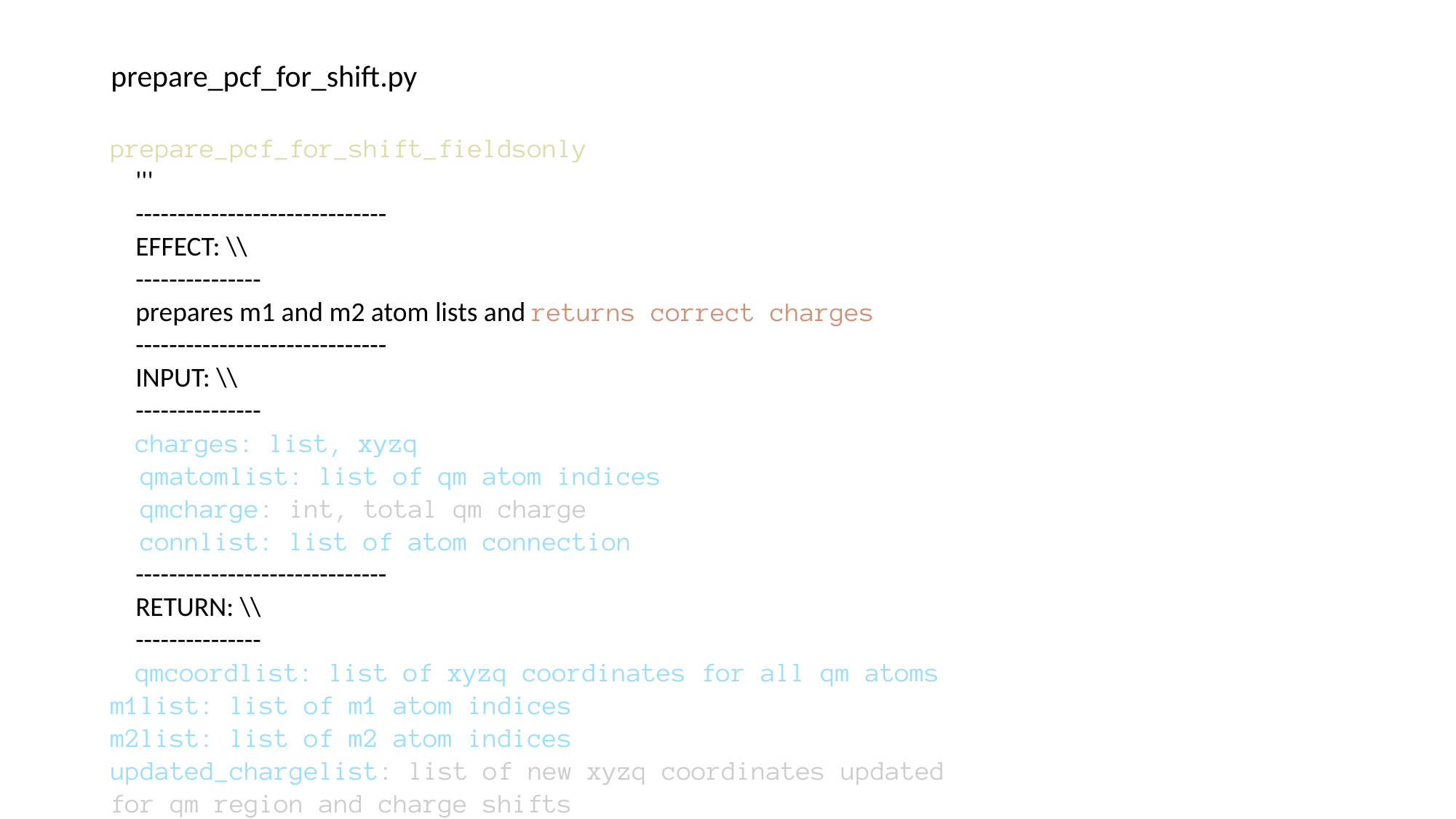

# prepare_pcf_for_shift.py
prepare_pcf_for_shift_fieldsonly
    '''
    ------------------------------
    EFFECT: \\
    ---------------
    prepares m1 and m2 atom lists and returns correct charges
    ------------------------------
    INPUT: \\
    ---------------
    charges: list, xyzq
  qmatomlist: list of qm atom indices
  qmcharge: int, total qm charge
  connlist: list of atom connection
    ------------------------------
    RETURN: \\
    ---------------
    qmcoordlist: list of xyzq coordinates for all qm atoms
m1list: list of m1 atom indices
m2list: list of m2 atom indices
updated_chargelist: list of new xyzq coordinates updated for qm region and charge shifts
    ------------------------------
    '''